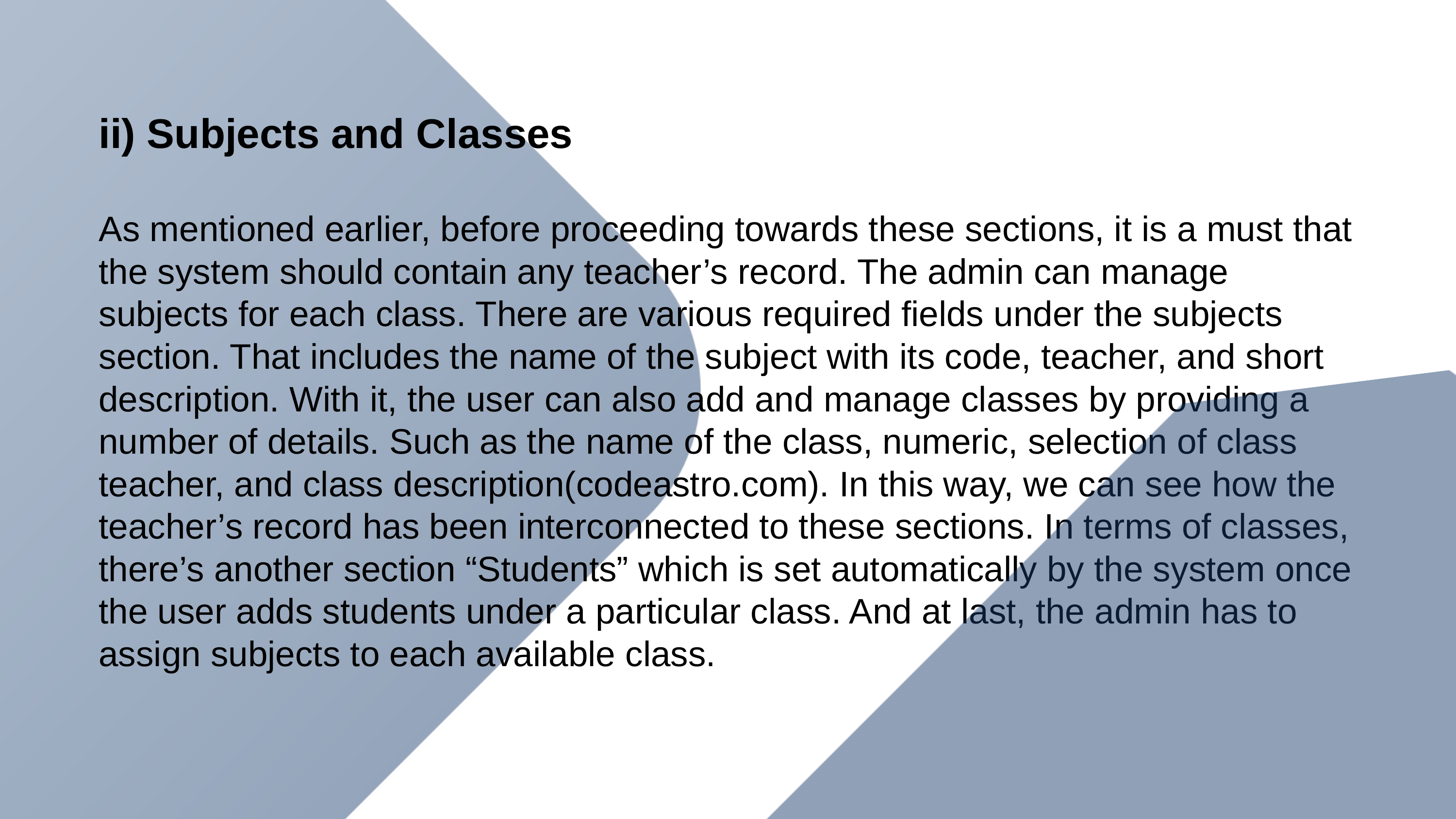

ii) Subjects and Classes

As mentioned earlier, before proceeding towards these sections, it is a must that the system should contain any teacher’s record. The admin can manage subjects for each class. There are various required fields under the subjects section. That includes the name of the subject with its code, teacher, and short description. With it, the user can also add and manage classes by providing a number of details. Such as the name of the class, numeric, selection of class teacher, and class description(codeastro.com). In this way, we can see how the teacher’s record has been interconnected to these sections. In terms of classes, there’s another section “Students” which is set automatically by the system once the user adds students under a particular class. And at last, the admin has to assign subjects to each available class.